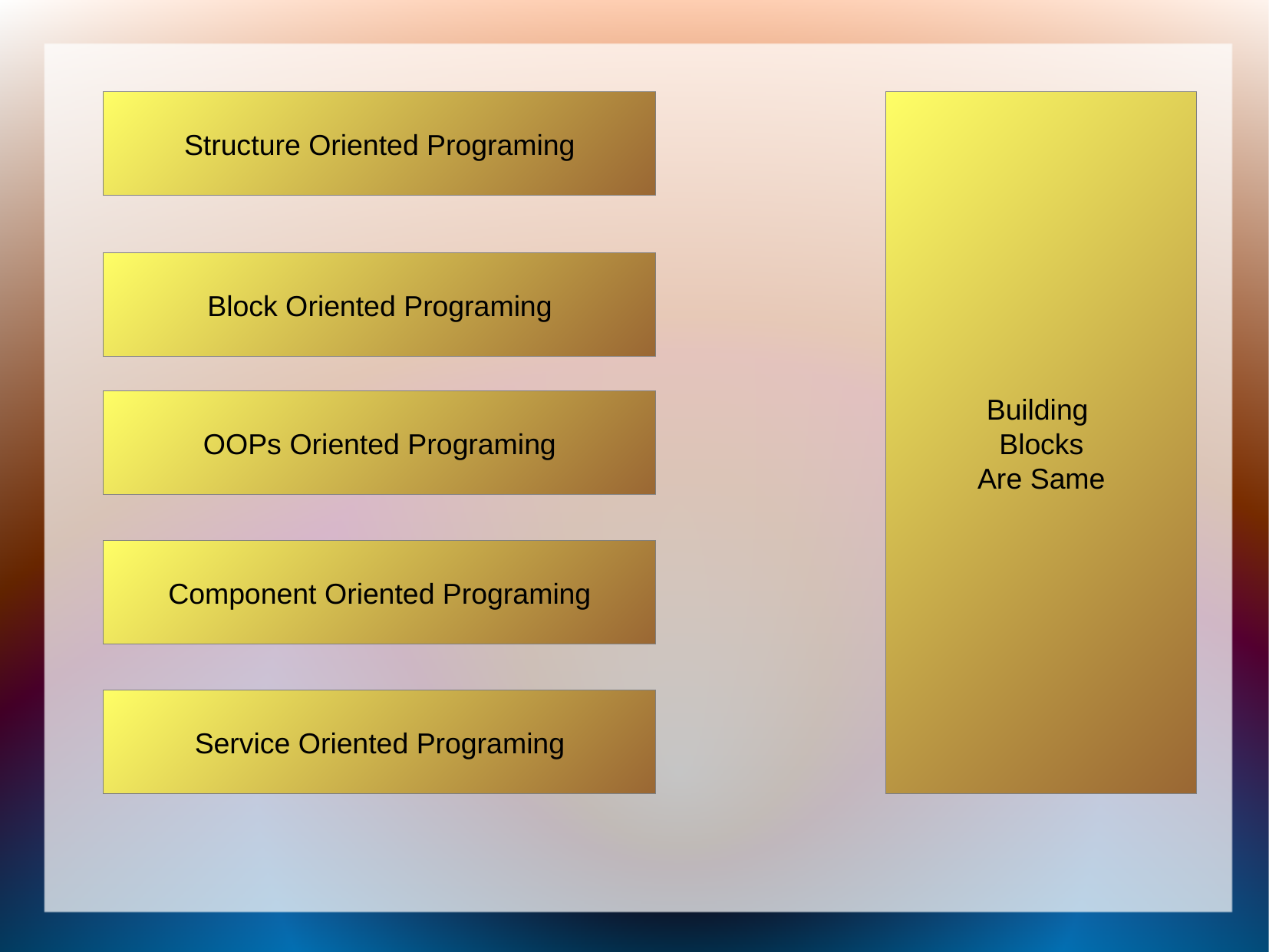

Structure Oriented Programing
Building
Blocks
Are Same
Block Oriented Programing
OOPs Oriented Programing
Component Oriented Programing
Service Oriented Programing